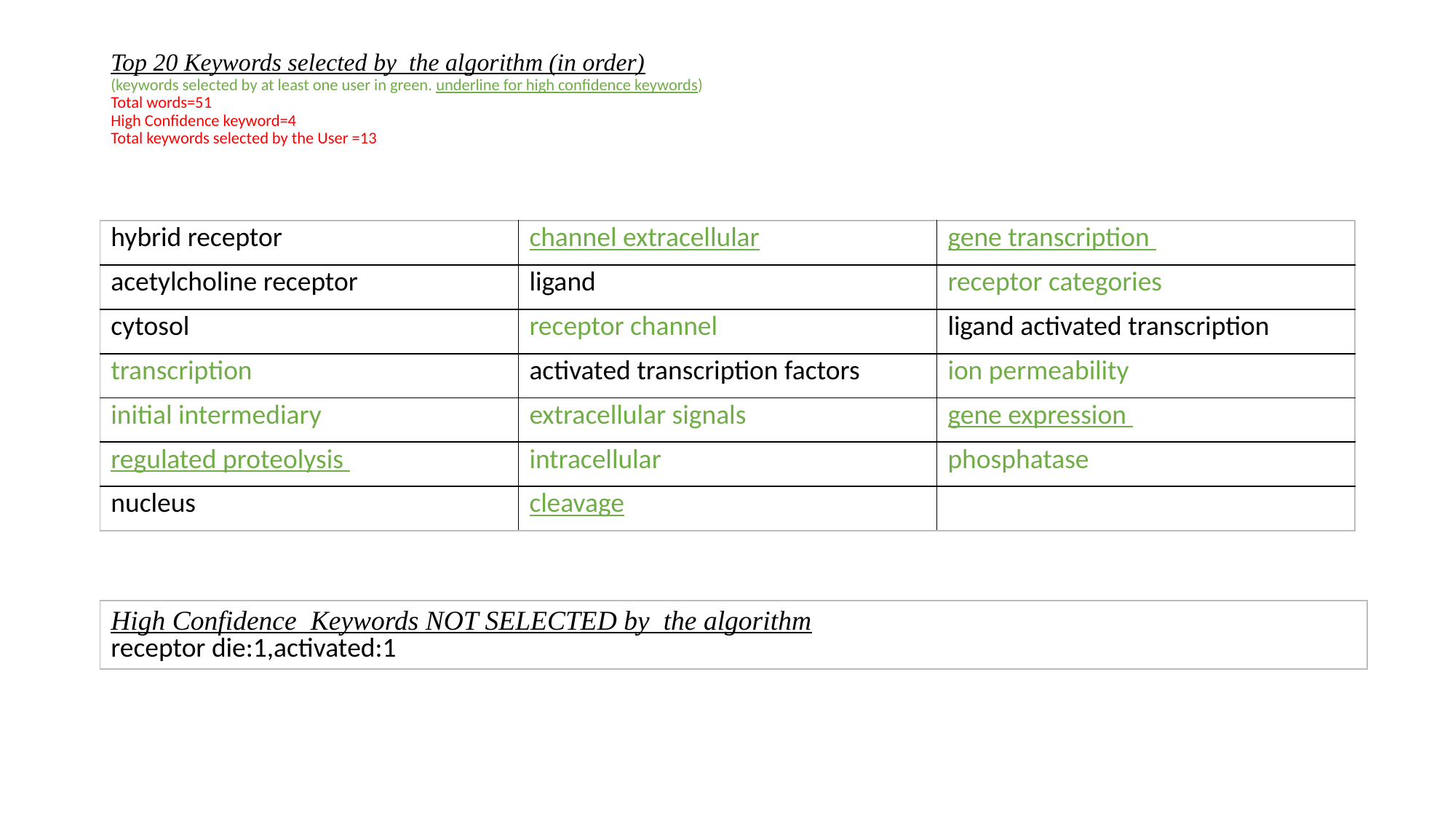

# Top 20 Keywords selected by  the algorithm (in order) (keywords selected by at least one user in green. underline for high confidence keywords) Total words=51 High Confidence keyword=4 Total keywords selected by the User =13
| hybrid receptor | channel extracellular | gene transcription |
| --- | --- | --- |
| acetylcholine receptor | ligand | receptor categories |
| cytosol | receptor channel | ligand activated transcription |
| transcription | activated transcription factors | ion permeability |
| initial intermediary | extracellular signals | gene expression |
| regulated proteolysis | intracellular | phosphatase |
| nucleus | cleavage |  |
| High Confidence Keywords NOT SELECTED by the algorithm receptor die:1,activated:1 |
| --- |